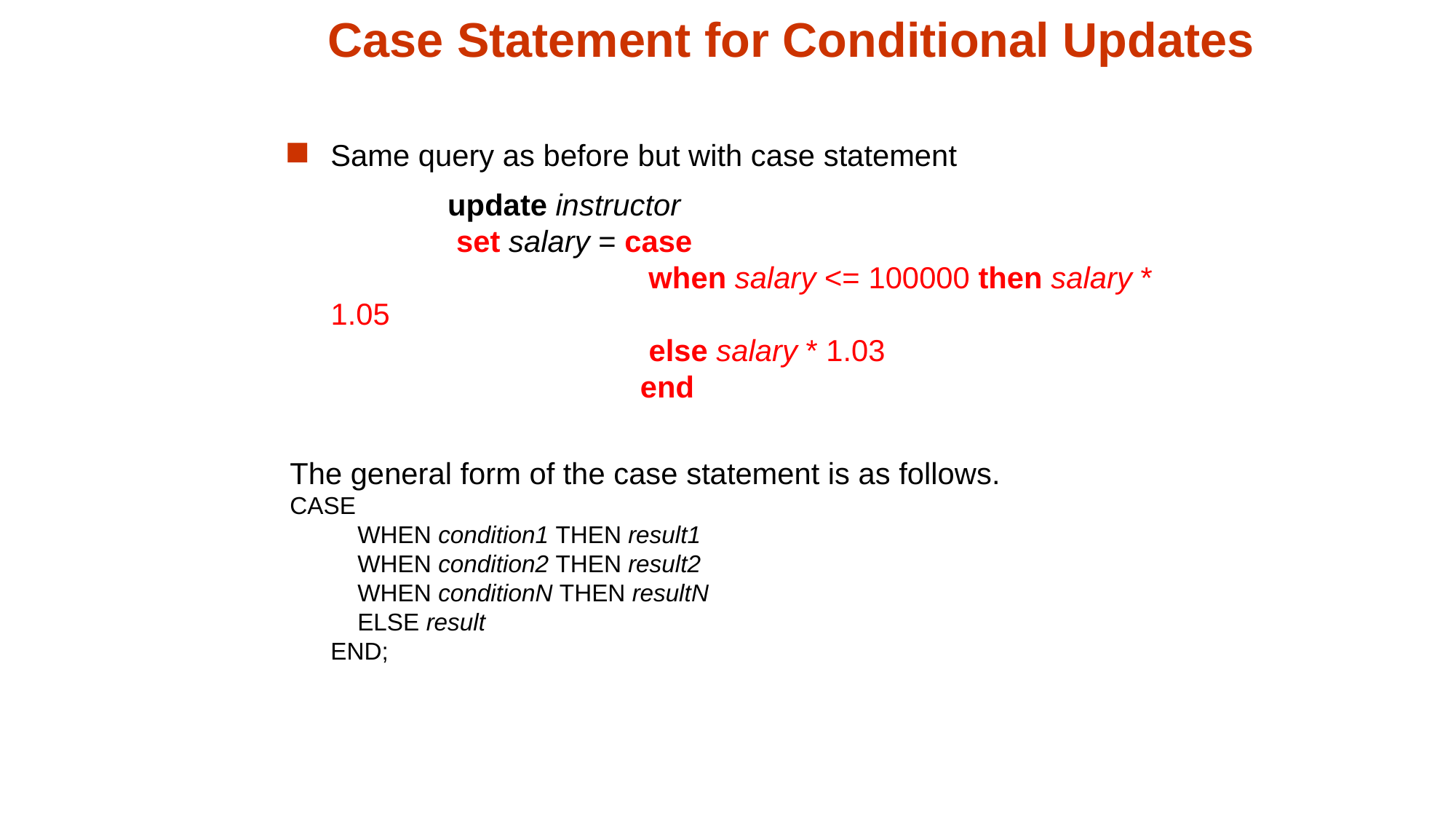

Case Statement for Conditional Updates
Same query as before but with case statement
		 update instructor
               set salary = case
                                      when salary <= 100000 then salary * 1.05
                                      else salary * 1.03
                                     end

The general form of the case statement is as follows.
CASE
    WHEN condition1 THEN result1
    WHEN condition2 THEN result2
    WHEN conditionN THEN resultN
    ELSE result
END;